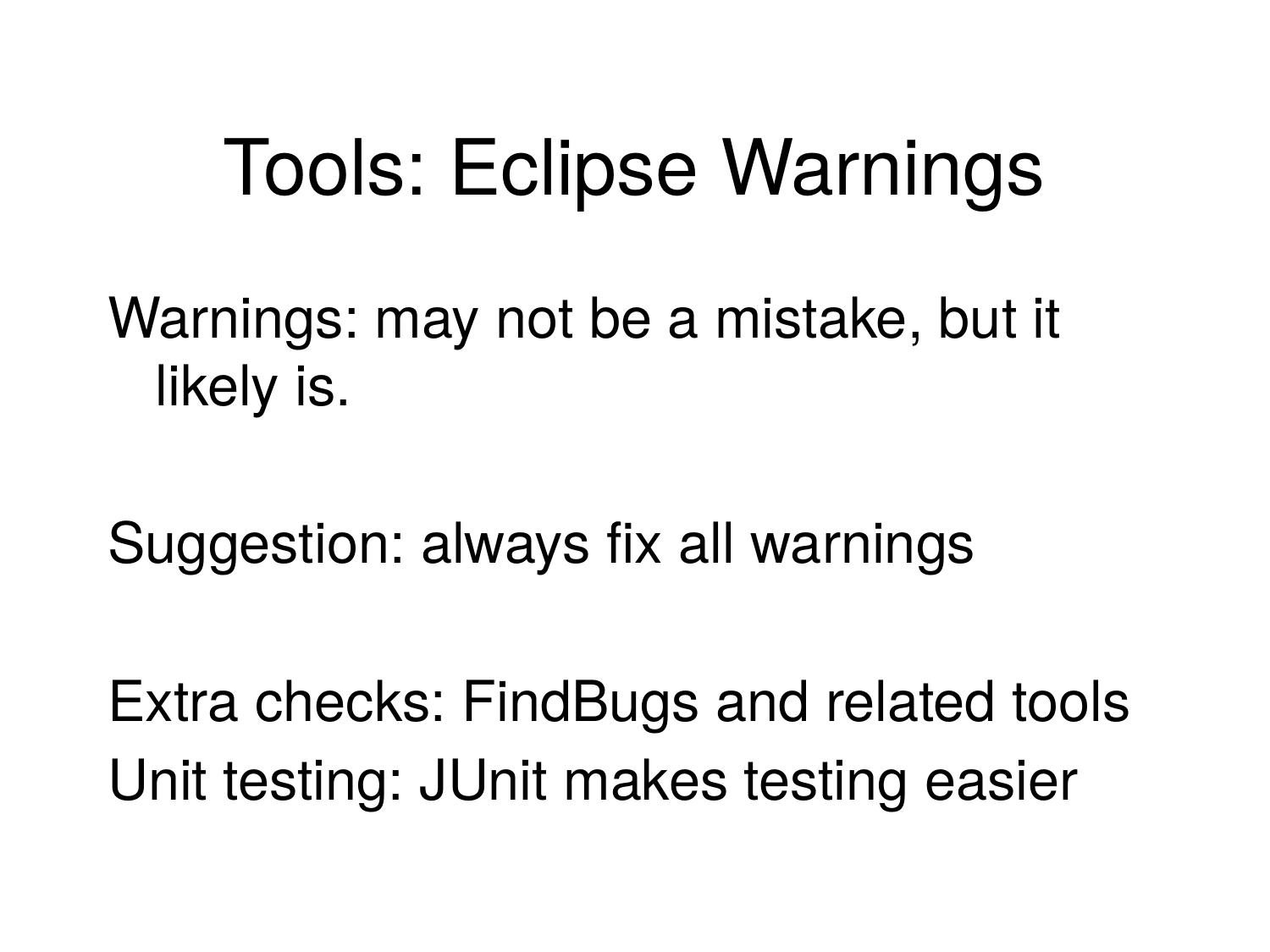

# Tools: Eclipse Warnings
Warnings: may not be a mistake, but it likely is.

Suggestion: always fix all warnings

Extra checks: FindBugs and related tools
Unit testing: JUnit makes testing easier